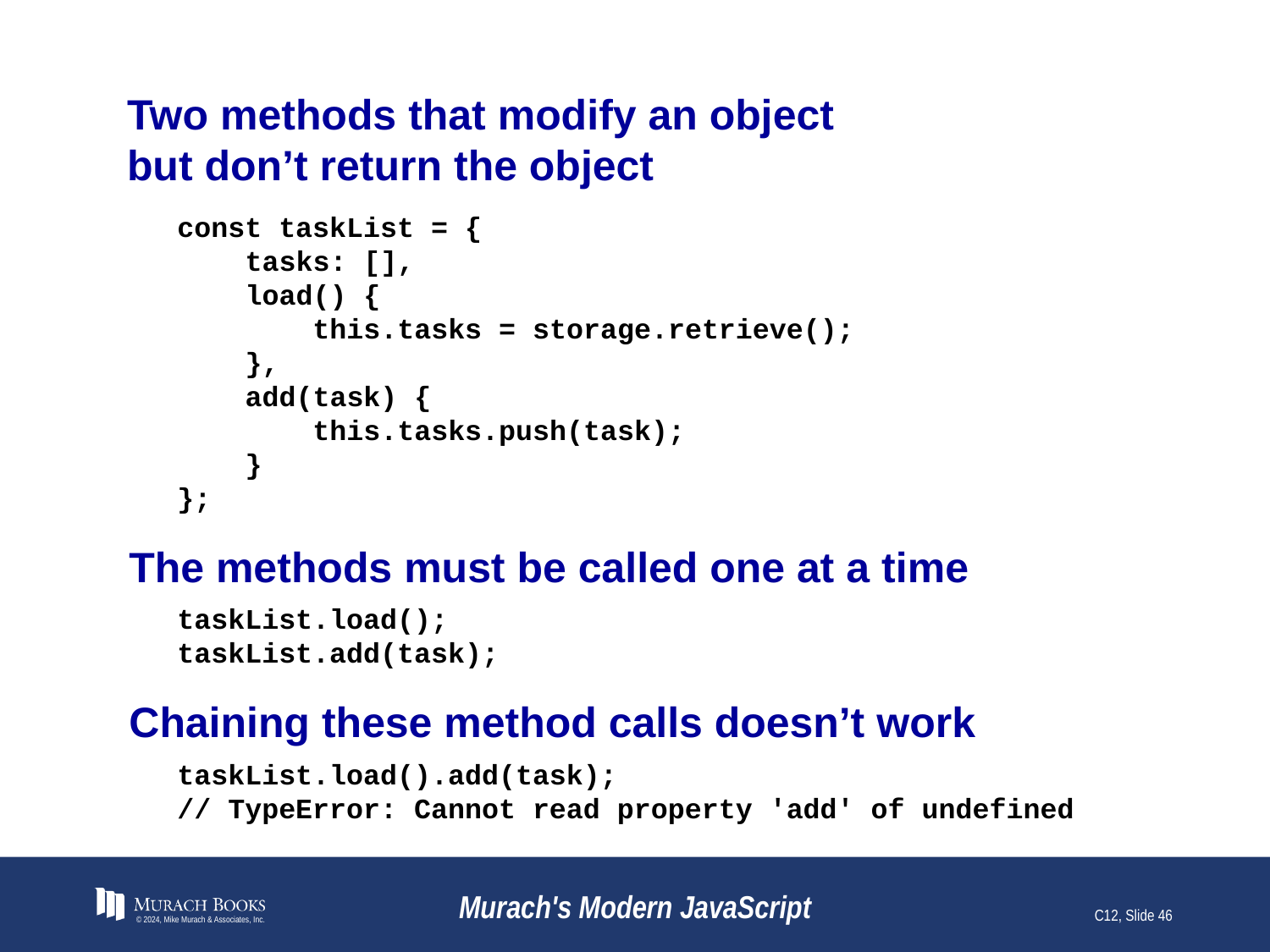

# Two methods that modify an object but don’t return the object
const taskList = {
    tasks: [],
    load() {
        this.tasks = storage.retrieve();
    },
    add(task) {
        this.tasks.push(task);
    }
};
The methods must be called one at a time
taskList.load();
taskList.add(task);
Chaining these method calls doesn’t work
taskList.load().add(task);
// TypeError: Cannot read property 'add' of undefined

© 2024, Mike Murach & Associates, Inc.
Murach's Modern JavaScript

C12, Slide 46